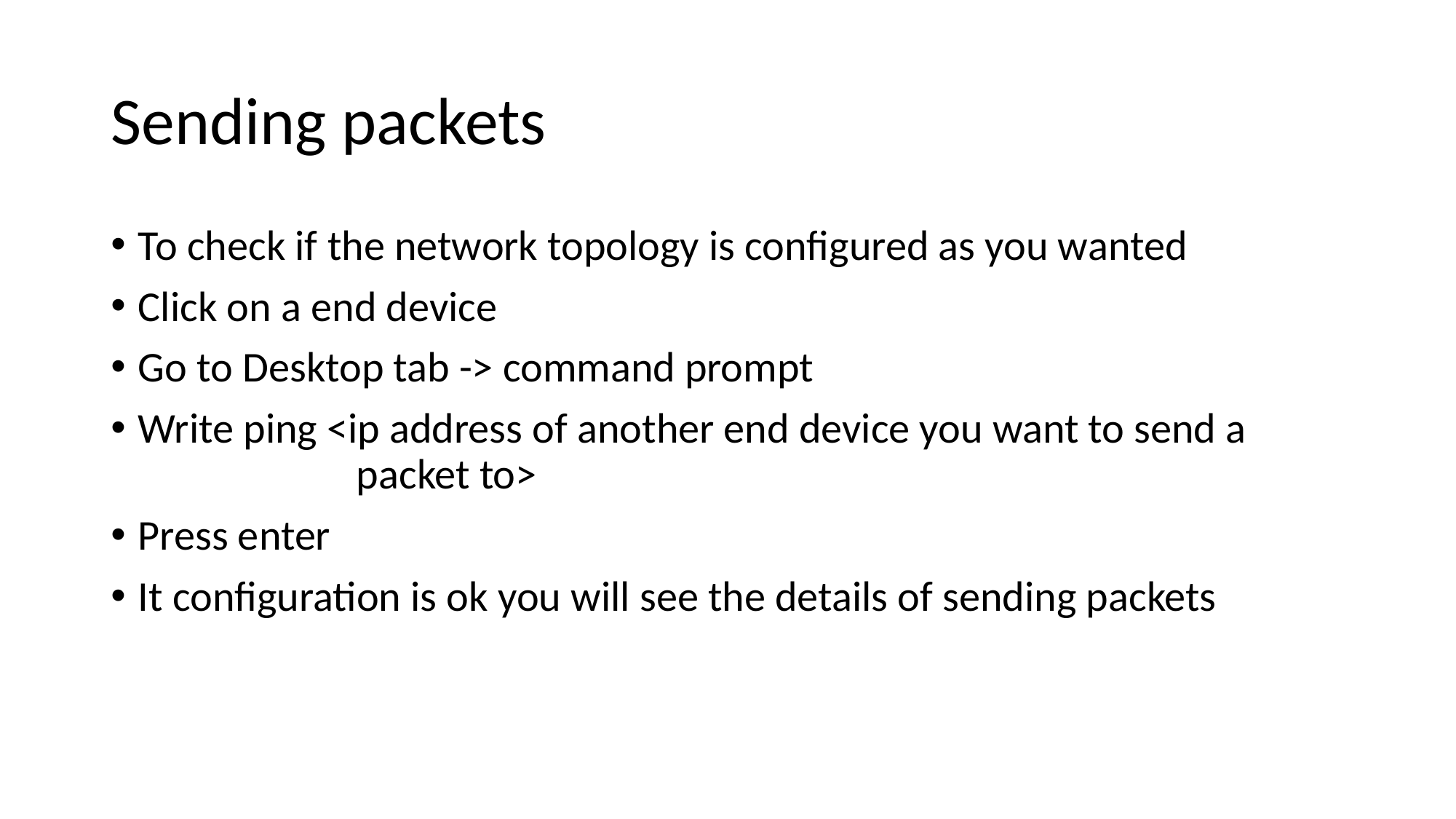

# Sending packets
To check if the network topology is configured as you wanted
Click on a end device
Go to Desktop tab -> command prompt
Write ping <ip address of another end device you want to send a 			packet to>
Press enter
It configuration is ok you will see the details of sending packets